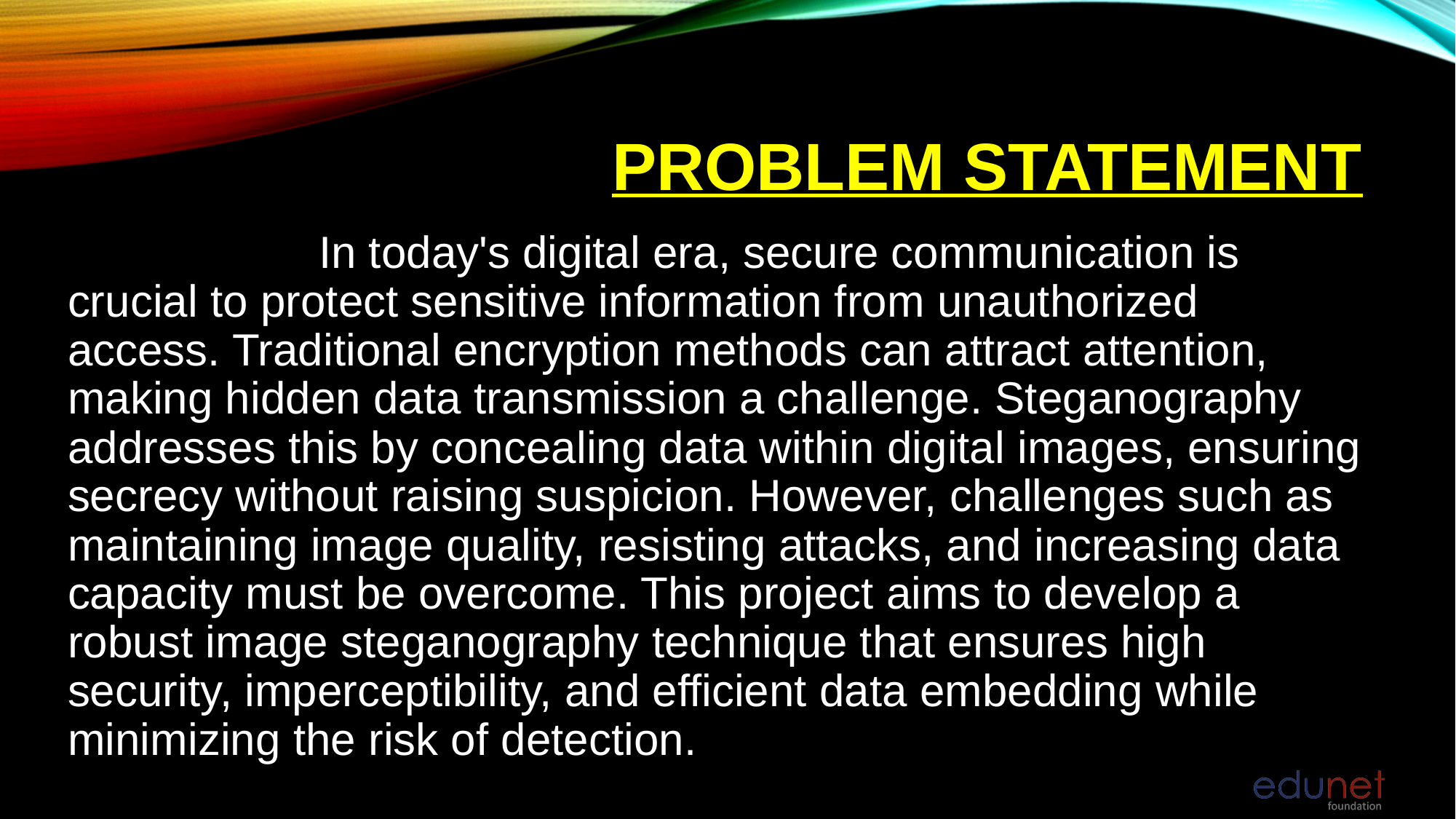

# Problem Statement
                    In today's digital era, secure communication is crucial to protect sensitive information from unauthorized access. Traditional encryption methods can attract attention, making hidden data transmission a challenge. Steganography addresses this by concealing data within digital images, ensuring secrecy without raising suspicion. However, challenges such as maintaining image quality, resisting attacks, and increasing data capacity must be overcome. This project aims to develop a robust image steganography technique that ensures high security, imperceptibility, and efficient data embedding while minimizing the risk of detection.